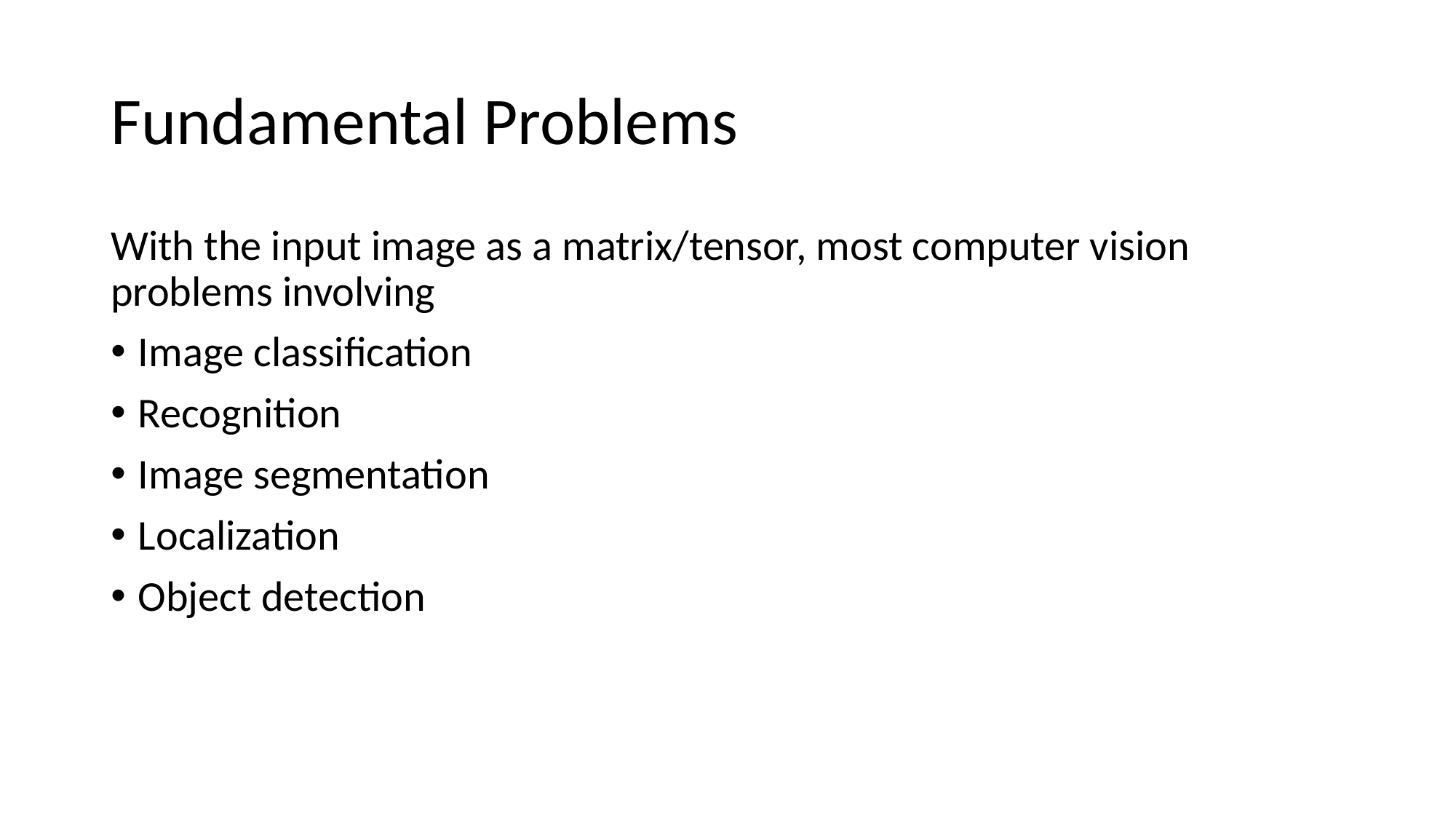

# Fundamental Problems
With the input image as a matrix/tensor, most computer vision problems involving
Image classification
Recognition
Image segmentation
Localization
Object detection